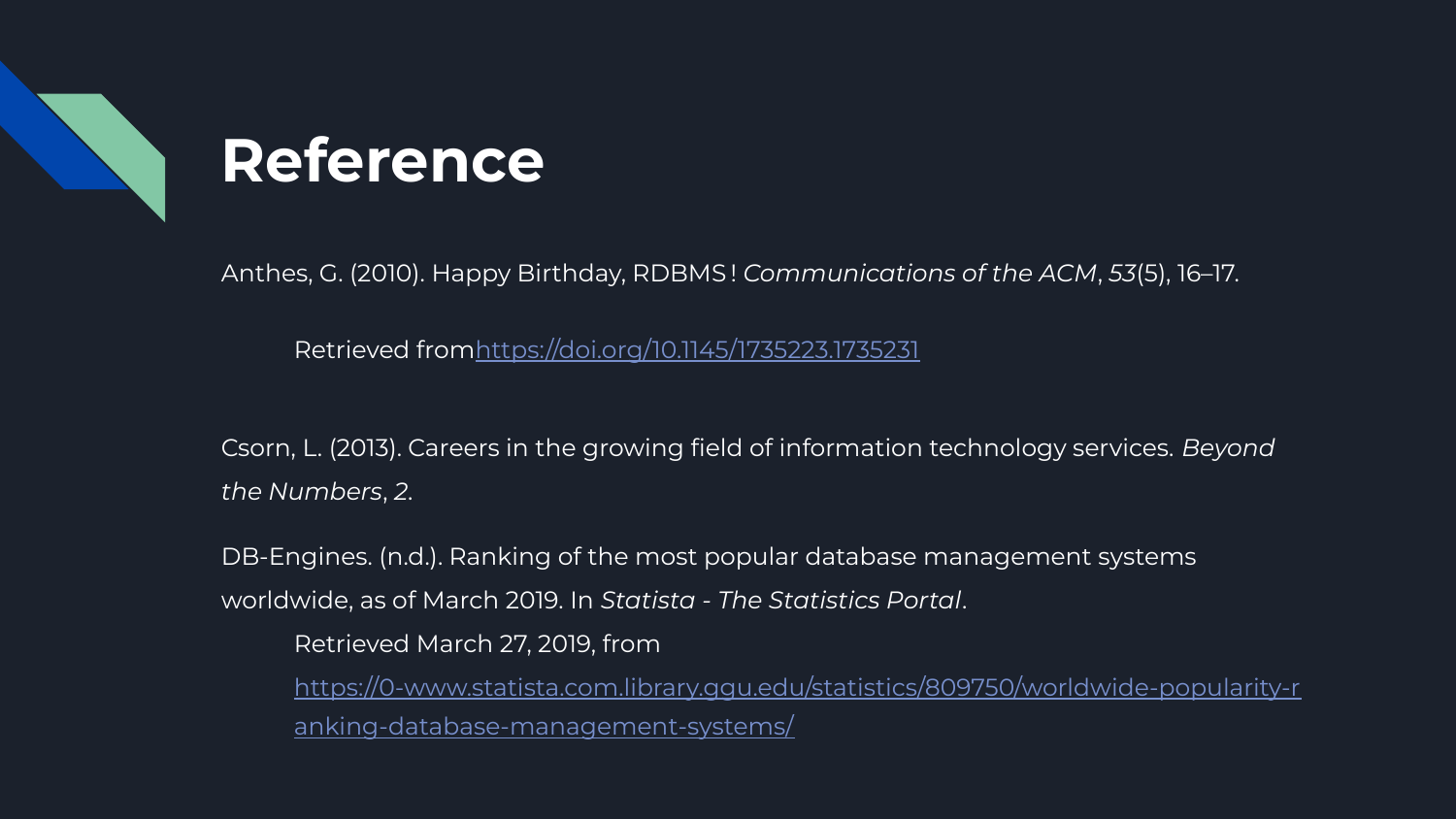

# Reference
Anthes, G. (2010). Happy Birthday, RDBMS ! Communications of the ACM, 53(5), 16–17.
Retrieved fromhttps://doi.org/10.1145/1735223.1735231

Csorn, L. (2013). Careers in the growing field of information technology services. Beyond  the Numbers, 2.

DB-Engines. (n.d.). Ranking of the most popular database management systems worldwide, as of March 2019. In Statista - The Statistics Portal.
Retrieved March 27, 2019, from https://0-www.statista.com.library.ggu.edu/statistics/809750/worldwide-popularity-ranking-database-management-systems/